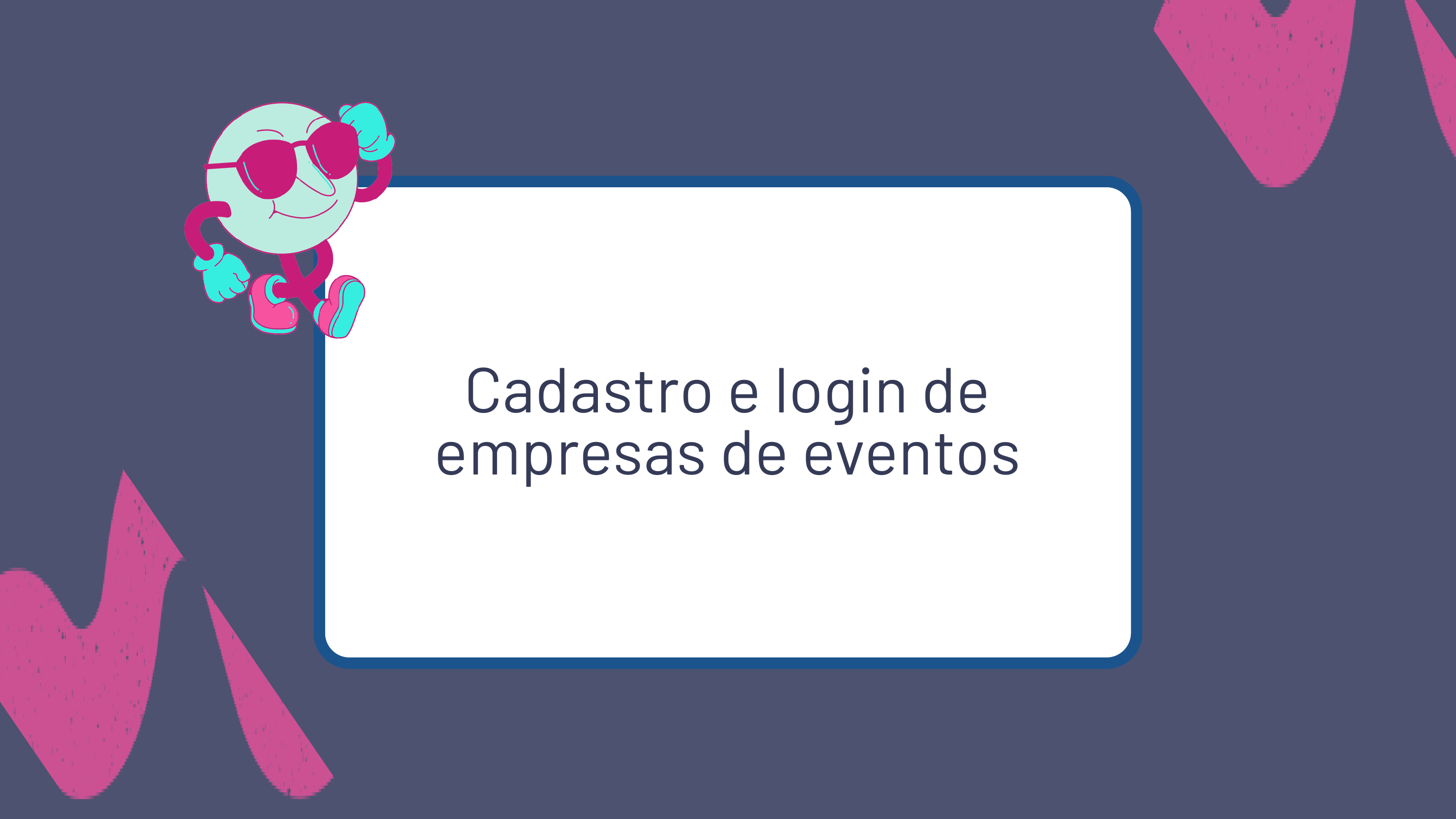

Cadastro e login de empresas de eventos